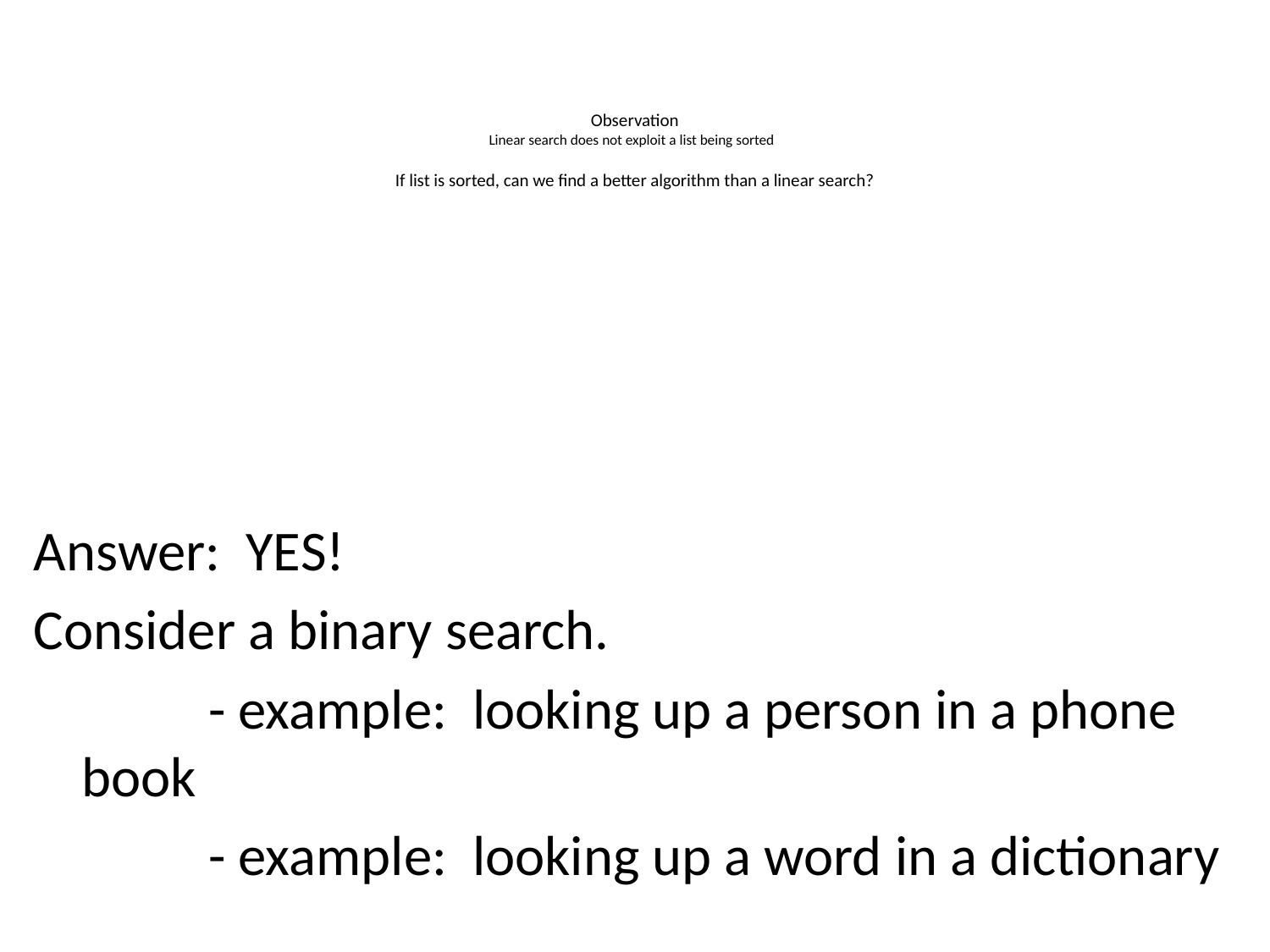

# Observation Linear search does not exploit a list being sorted If list is sorted, can we find a better algorithm than a linear search?
Answer:  YES!
Consider a binary search.
		- example:  looking up a person in a phone book
		- example:  looking up a word in a dictionary